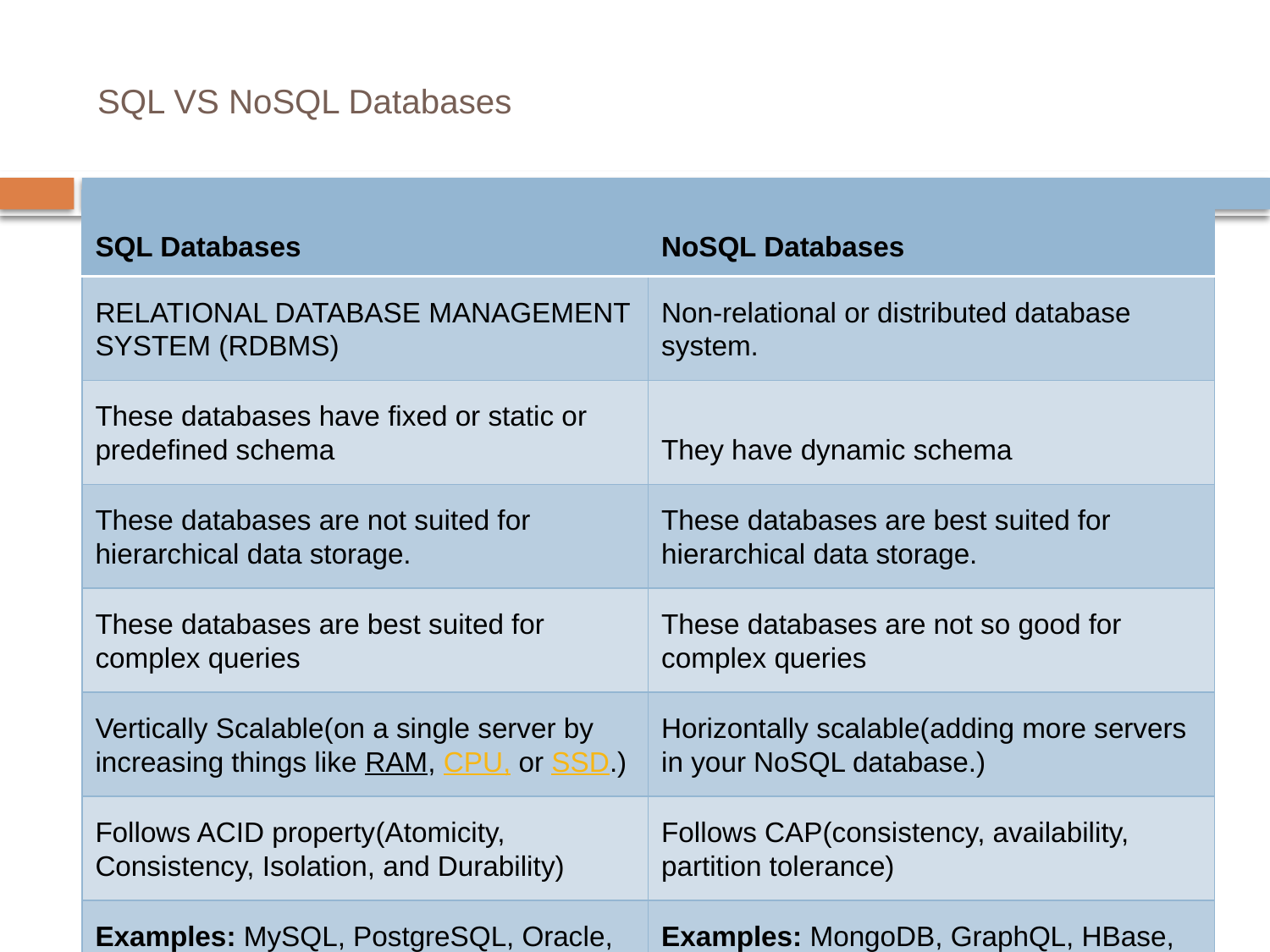

# SQL VS NoSQL Databases
| SQL Databases | NoSQL Databases |
| --- | --- |
| RELATIONAL DATABASE MANAGEMENT SYSTEM (RDBMS) | Non-relational or distributed database system. |
| These databases have fixed or static or predefined schema | They have dynamic schema |
| These databases are not suited for hierarchical data storage. | These databases are best suited for hierarchical data storage. |
| These databases are best suited for complex queries | These databases are not so good for complex queries |
| Vertically Scalable(on a single server by increasing things like RAM, CPU, or SSD.) | Horizontally scalable(adding more servers in your NoSQL database.) |
| Follows ACID property(Atomicity, Consistency, Isolation, and Durability) | Follows CAP(consistency, availability, partition tolerance) |
| Examples: MySQL, PostgreSQL, Oracle, MS-SQL Server etc | Examples: MongoDB, GraphQL, HBase, Neo4j, Cassandra etc |